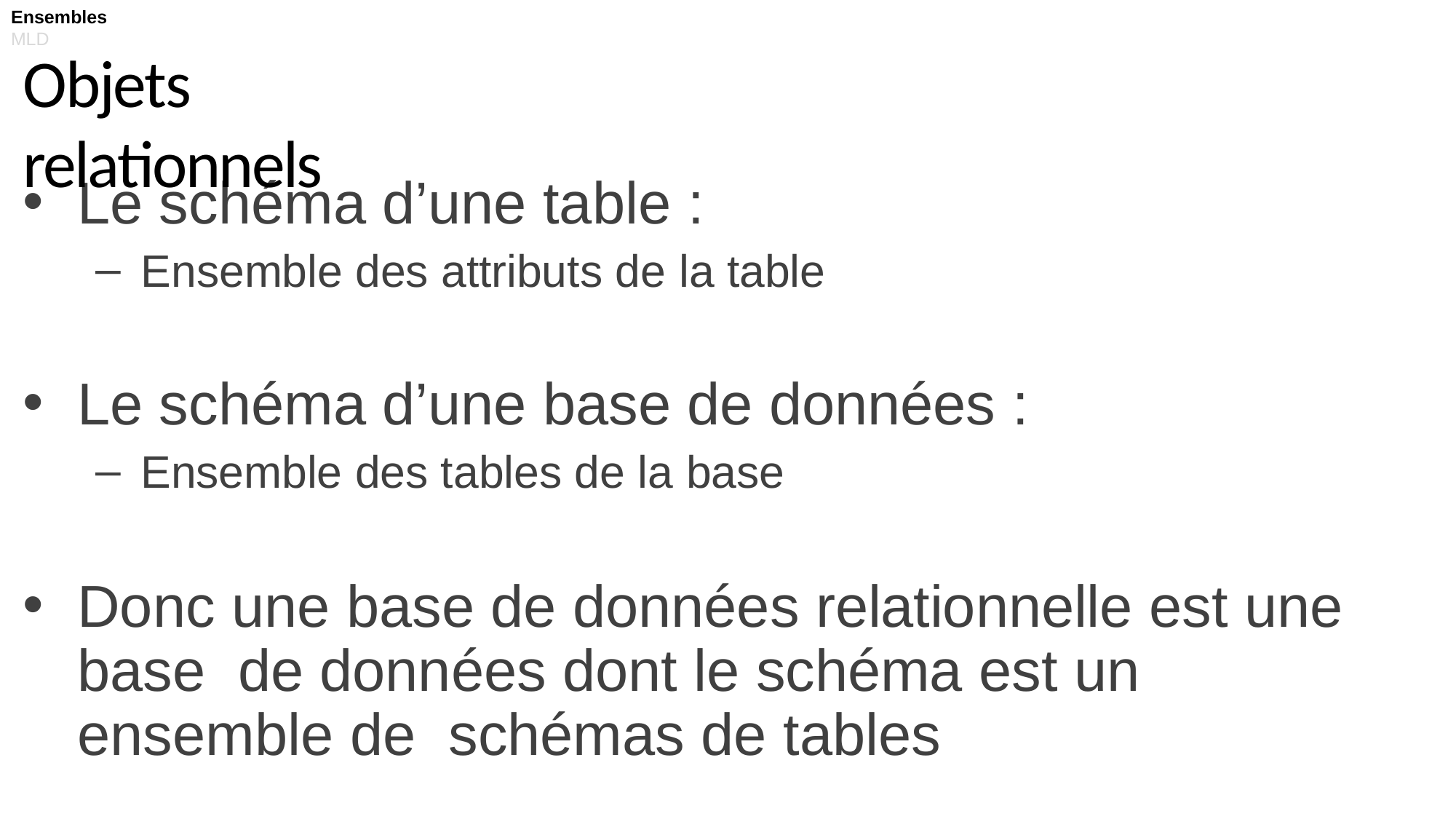

Page 8
Ensembles	MLD
# Objets relationnels
Le schéma d’une table :
Ensemble des attributs de la table

Le schéma d’une base de données :
Ensemble des tables de la base

Donc une base de données relationnelle est une base  de données dont le schéma est un ensemble de  schémas de tables